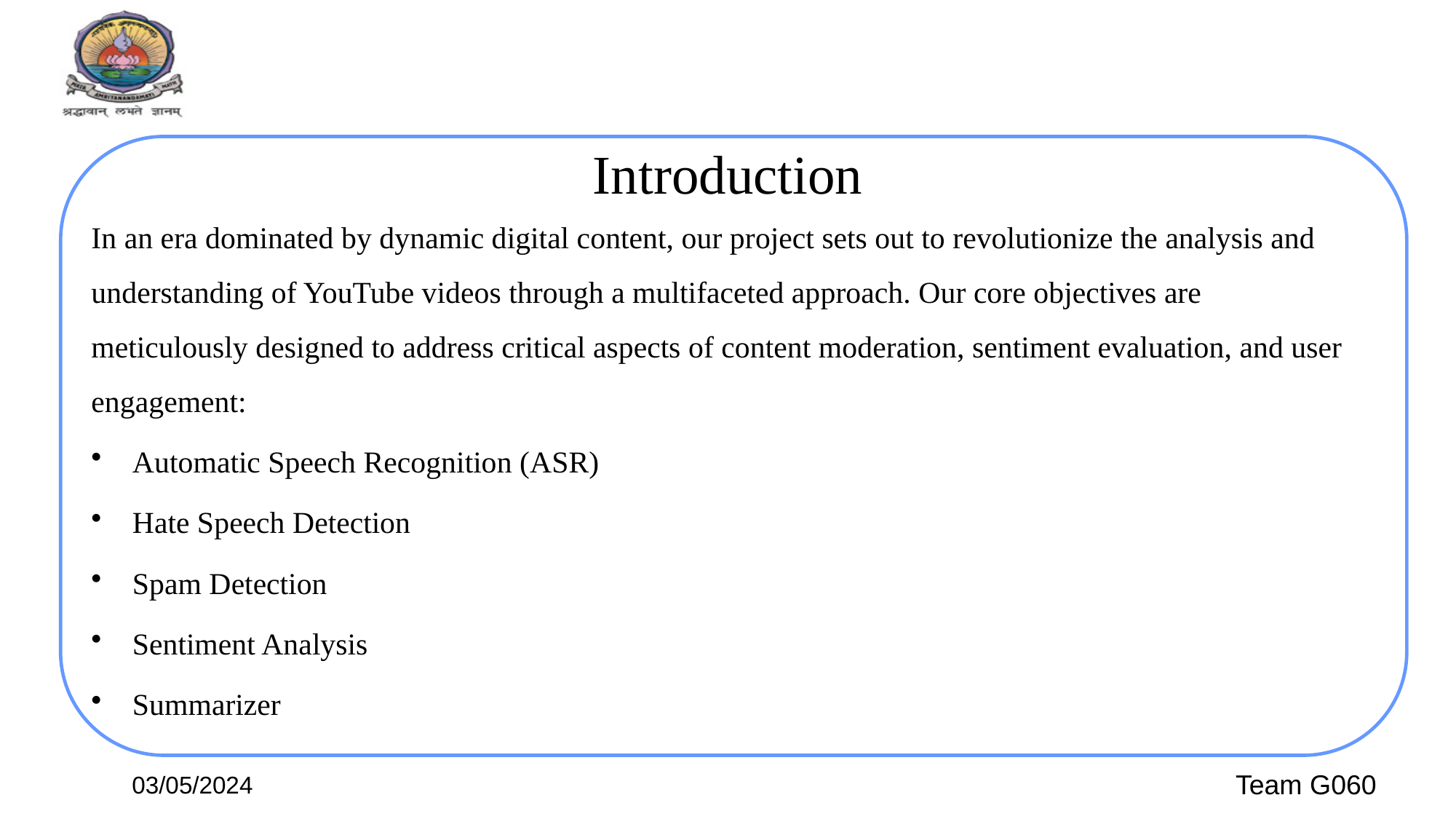

# Introduction
In an era dominated by dynamic digital content, our project sets out to revolutionize the analysis and understanding of YouTube videos through a multifaceted approach. Our core objectives are meticulously designed to address critical aspects of content moderation, sentiment evaluation, and user engagement:
Automatic Speech Recognition (ASR)
Hate Speech Detection
Spam Detection
Sentiment Analysis
Summarizer